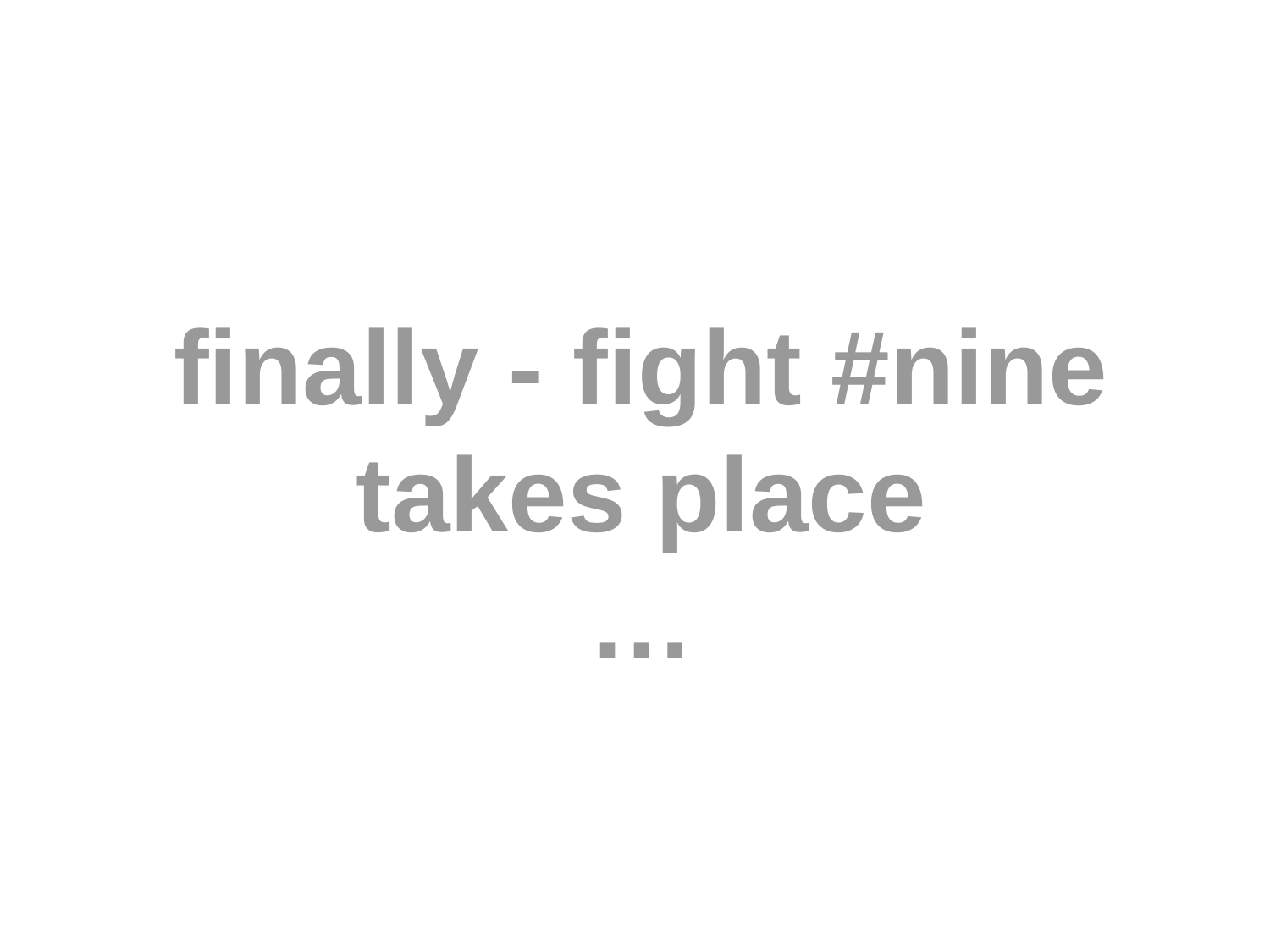

finally - fight #nine
takes place
…